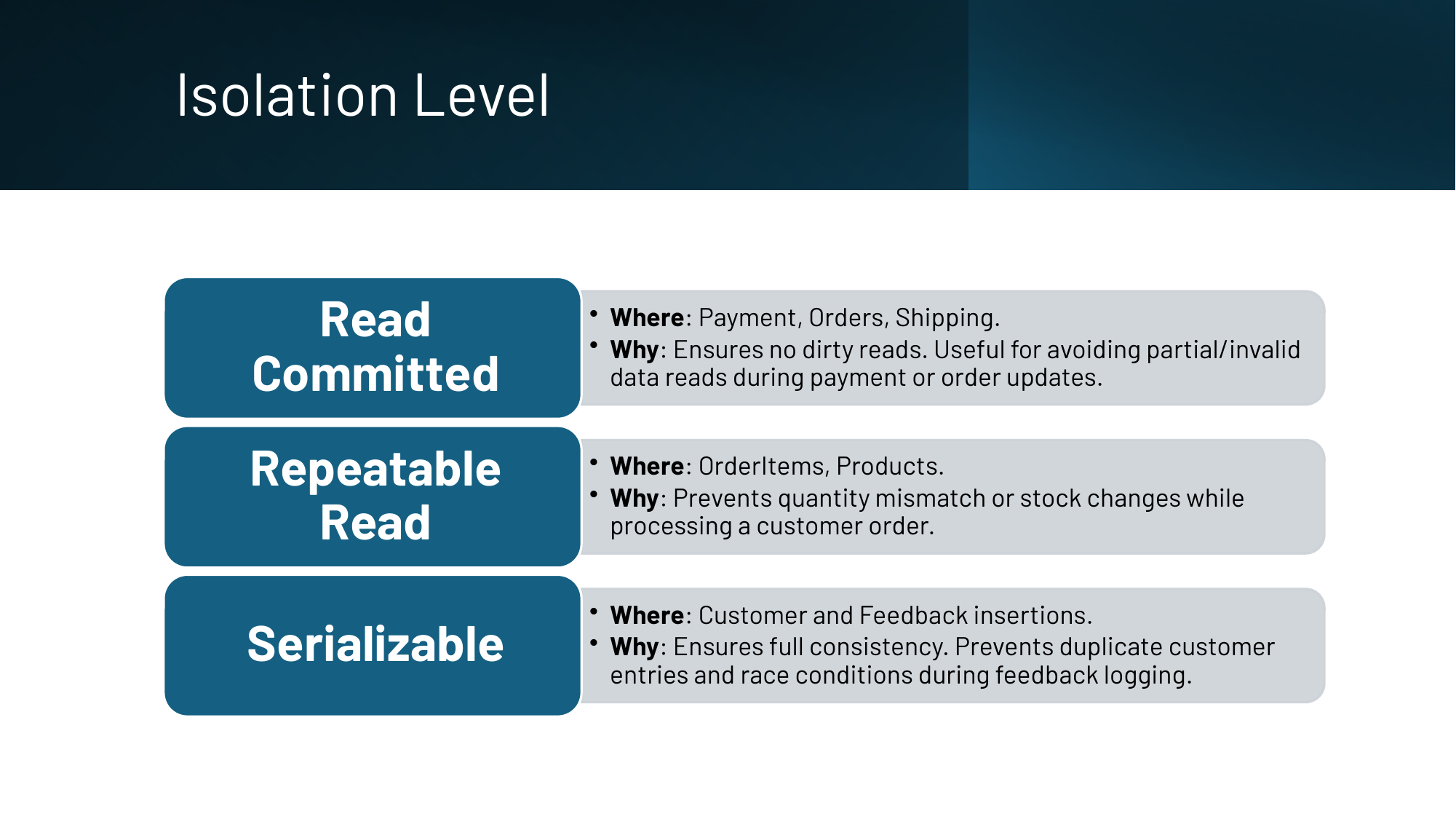

# Isolation Level
Where: Payment, Orders, Shipping.
Why: Ensures no dirty reads. Useful for avoiding partial/invalid data reads during payment or order updates.
Read Committed
Where: OrderItems, Products.
Why: Prevents quantity mismatch or stock changes while processing a customer order.
Repeatable Read
Where: Customer and Feedback insertions.
Why: Ensures full consistency. Prevents duplicate customer entries and race conditions during feedback logging.
Serializable